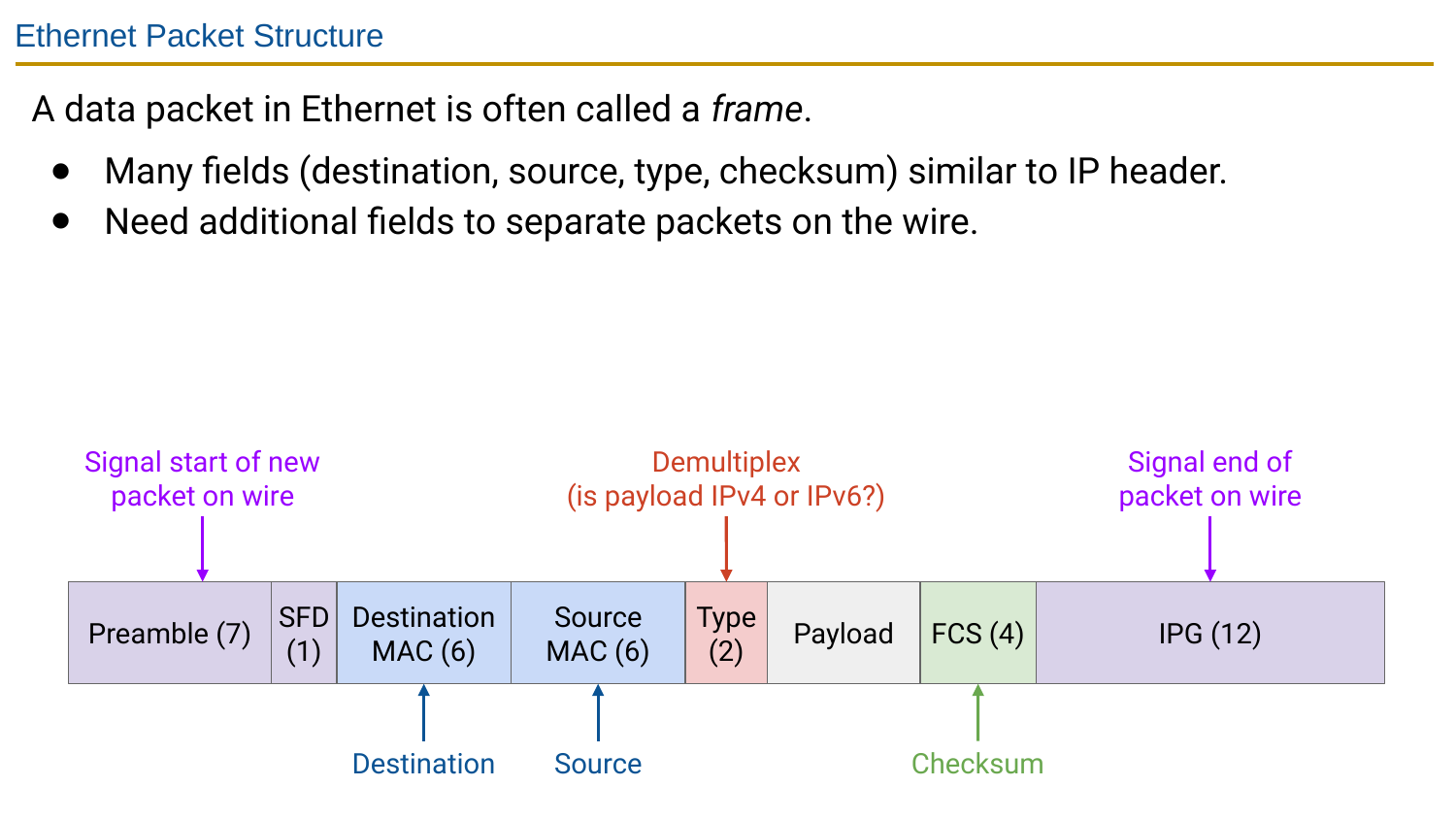

# Ethernet Packet Structure
A data packet in Ethernet is often called a frame.
Many fields (destination, source, type, checksum) similar to IP header.
Need additional fields to separate packets on the wire.
Signal start of new packet on wire
Demultiplex
(is payload IPv4 or IPv6?)
Signal end of packet on wire
Source
MAC (6)
FCS (4)
Payload
Preamble (7)
SFD (1)
Destination MAC (6)
Type (2)
IPG (12)
Destination
Source
Checksum